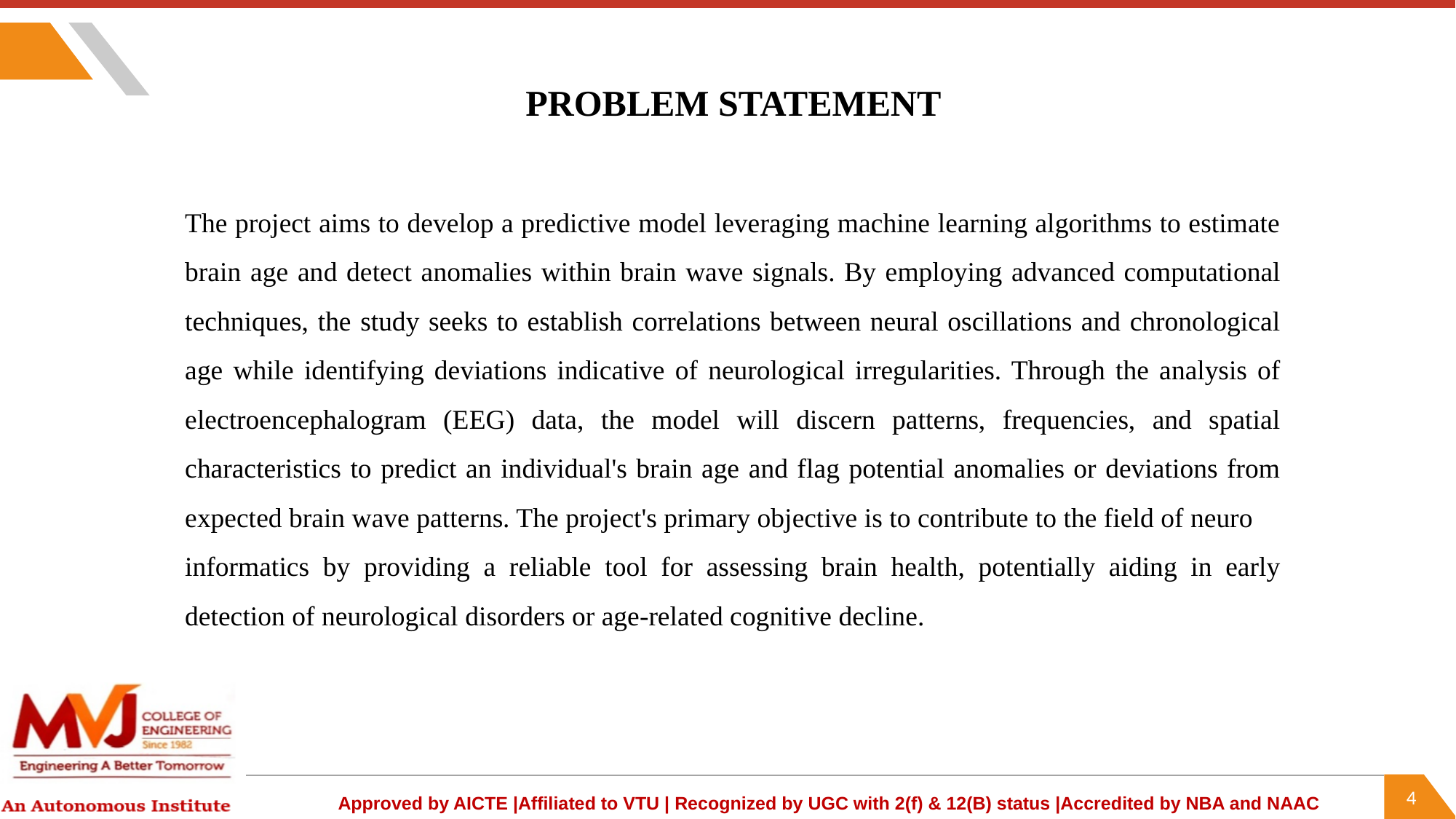

# PROBLEM STATEMENT
The project aims to develop a predictive model leveraging machine learning algorithms to estimate brain age and detect anomalies within brain wave signals. By employing advanced computational techniques, the study seeks to establish correlations between neural oscillations and chronological age while identifying deviations indicative of neurological irregularities. Through the analysis of electroencephalogram (EEG) data, the model will discern patterns, frequencies, and spatial characteristics to predict an individual's brain age and flag potential anomalies or deviations from expected brain wave patterns. The project's primary objective is to contribute to the field of neuro
informatics by providing a reliable tool for assessing brain health, potentially aiding in early detection of neurological disorders or age-related cognitive decline.